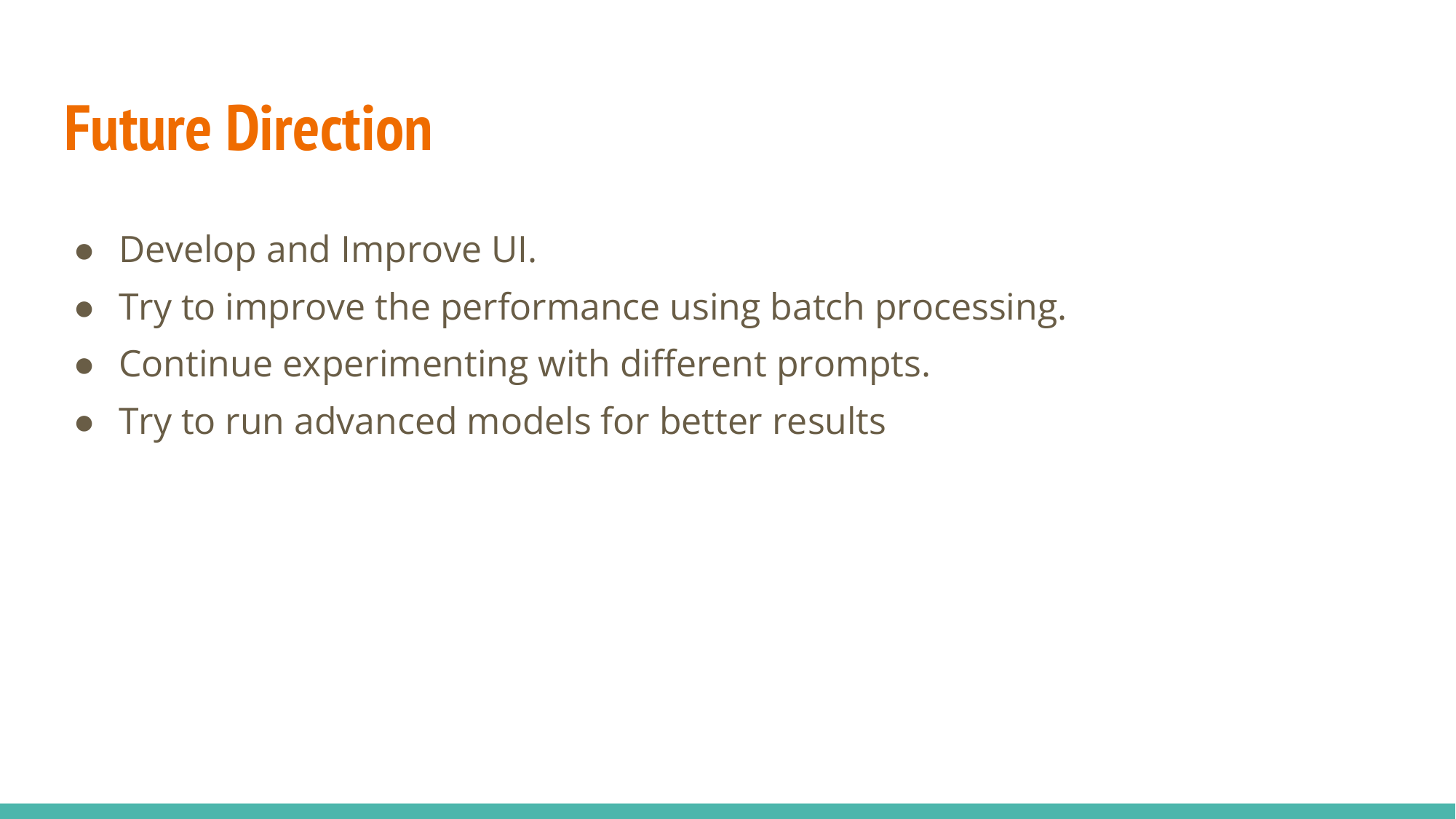

# Future Direction
Develop and Improve UI.
Try to improve the performance using batch processing.
Continue experimenting with different prompts.
Try to run advanced models for better results